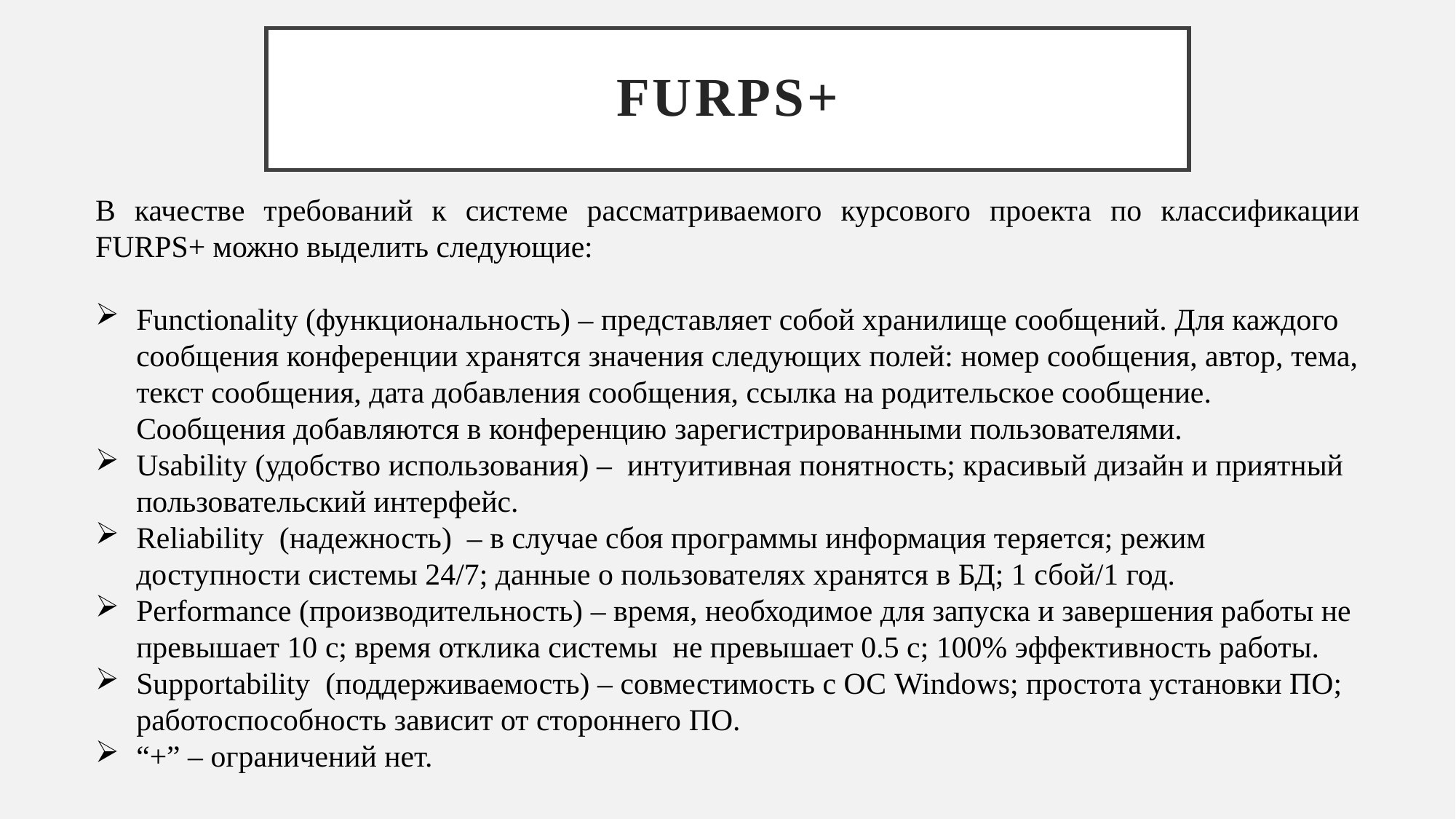

# FURPS+
В качестве требований к системе рассматриваемого курсового проекта по классификации FURPS+ можно выделить следующие:

Functionality (функциональность) – представляет собой хранилище сообщений. Для каждого сообщения конференции хранятся значения следующих полей: номер сообщения, автор, тема, текст сообщения, дата добавления сообщения, ссылка на родительское сообщение. Сообщения добавляются в конференцию зарегистрированными пользователями.
Usability (удобство использования) –  интуитивная понятность; красивый дизайн и приятный пользовательский интерфейс.
Reliability  (надежность)  – в случае сбоя программы информация теряется; режим доступности системы 24/7; данные о пользователях хранятся в БД; 1 сбой/1 год.
Performance (производительность) – время, необходимое для запуска и завершения работы не превышает 10 с; время отклика системы  не превышает 0.5 с; 100% эффективность работы.
Supportability  (поддерживаемость) – совместимость с ОС Windows; простота установки ПО; работоспособность зависит от стороннего ПО.
“+” – ограничений нет.